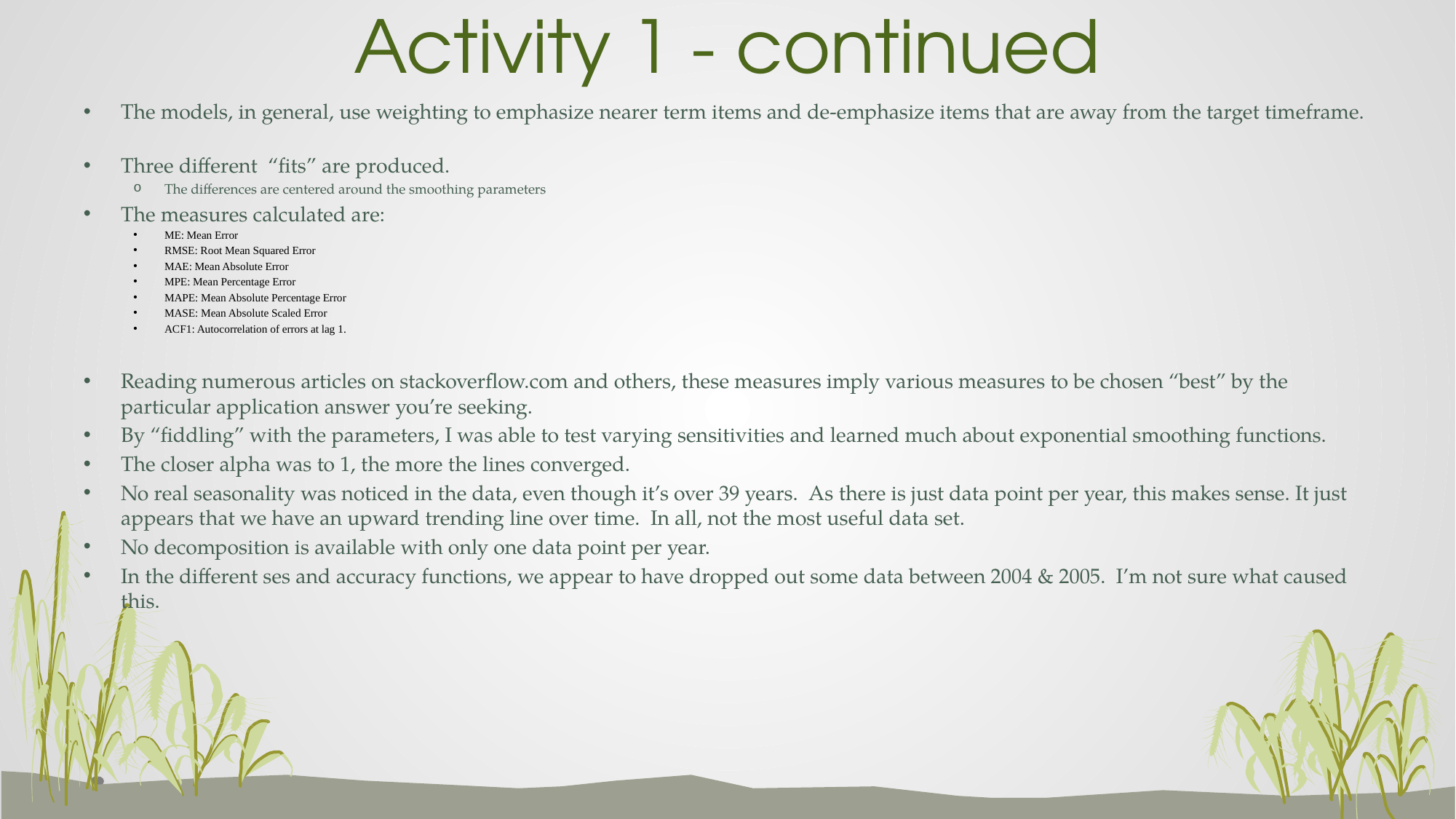

# Activity 1 - continued
The models, in general, use weighting to emphasize nearer term items and de-emphasize items that are away from the target timeframe.
Three different  “fits” are produced.
The differences are centered around the smoothing parameters
The measures calculated are:
ME: Mean Error
RMSE: Root Mean Squared Error
MAE: Mean Absolute Error
MPE: Mean Percentage Error
MAPE: Mean Absolute Percentage Error
MASE: Mean Absolute Scaled Error
ACF1: Autocorrelation of errors at lag 1.

Reading numerous articles on stackoverflow.com and others, these measures imply various measures to be chosen “best” by the particular application answer you’re seeking.
By “fiddling” with the parameters, I was able to test varying sensitivities and learned much about exponential smoothing functions.
The closer alpha was to 1, the more the lines converged.
No real seasonality was noticed in the data, even though it’s over 39 years.  As there is just data point per year, this makes sense. It just appears that we have an upward trending line over time.  In all, not the most useful data set.
No decomposition is available with only one data point per year.
In the different ses and accuracy functions, we appear to have dropped out some data between 2004 & 2005.  I’m not sure what caused this.